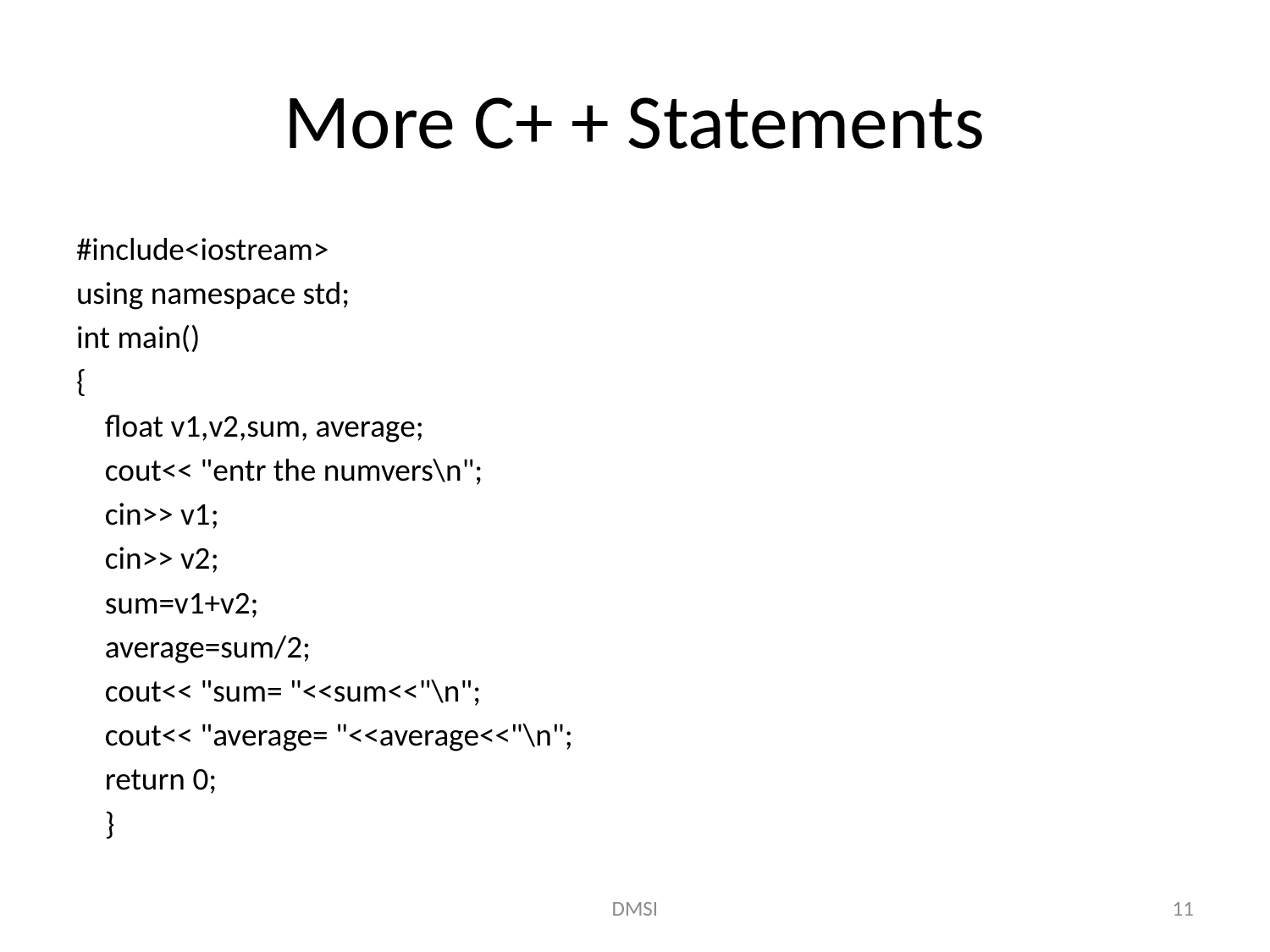

# More C+ + Statements
#include<iostream>
using namespace std;
int main()
{
    float v1,v2,sum, average;
    cout<< "entr the numvers\n";
    cin>> v1;
    cin>> v2;
    sum=v1+v2;
    average=sum/2;
    cout<< "sum= "<<sum<<"\n";
    cout<< "average= "<<average<<"\n";
    return 0;
    }
DMSI
11